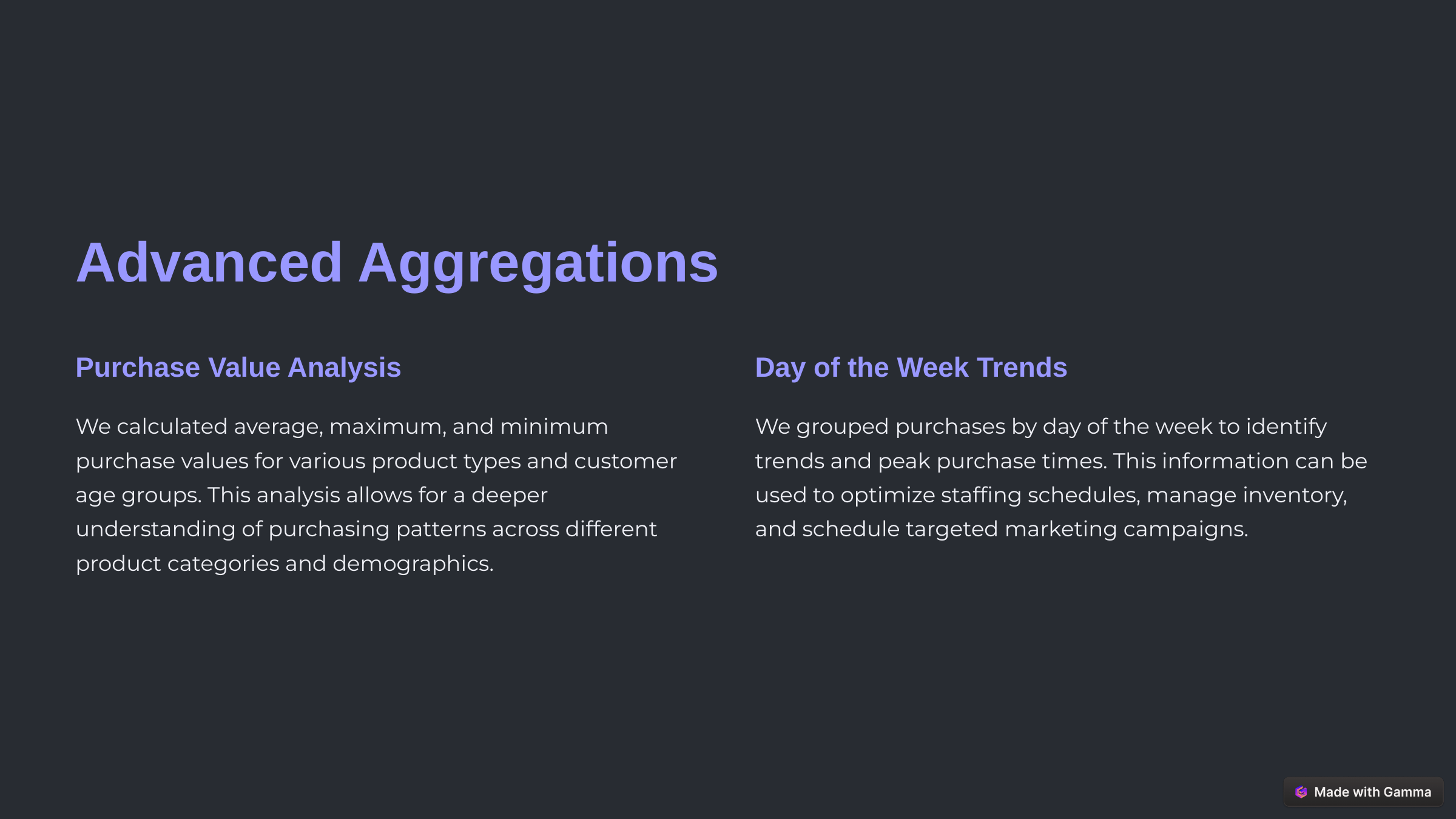

Advanced Aggregations
Purchase Value Analysis
Day of the Week Trends
We calculated average, maximum, and minimum purchase values for various product types and customer age groups. This analysis allows for a deeper understanding of purchasing patterns across different product categories and demographics.
We grouped purchases by day of the week to identify trends and peak purchase times. This information can be used to optimize staffing schedules, manage inventory, and schedule targeted marketing campaigns.